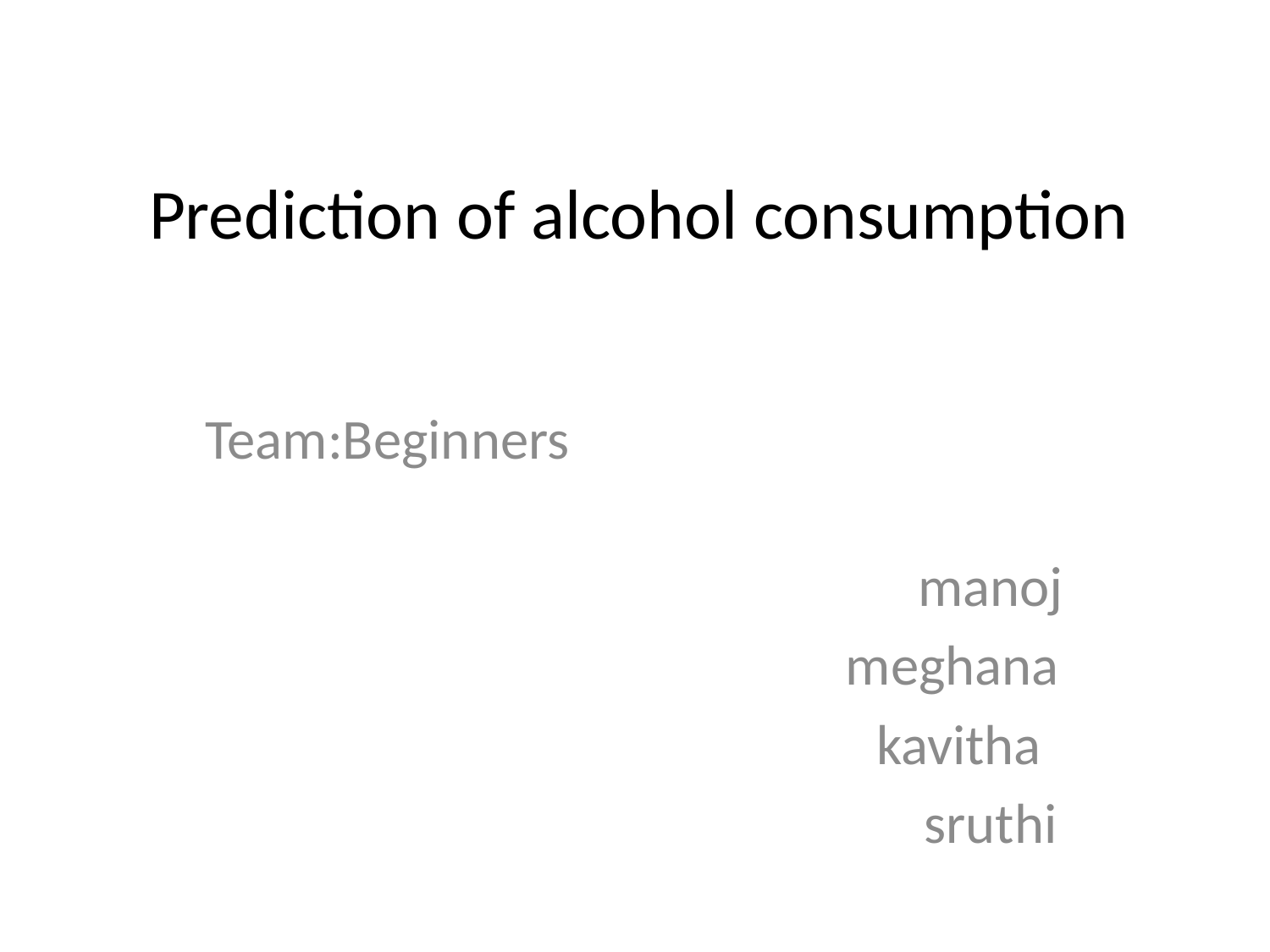

# Prediction of alcohol consumption
Team:Beginners
                                                        manoj
                                                  meghana
                                                     kavitha
                                                        sruthi